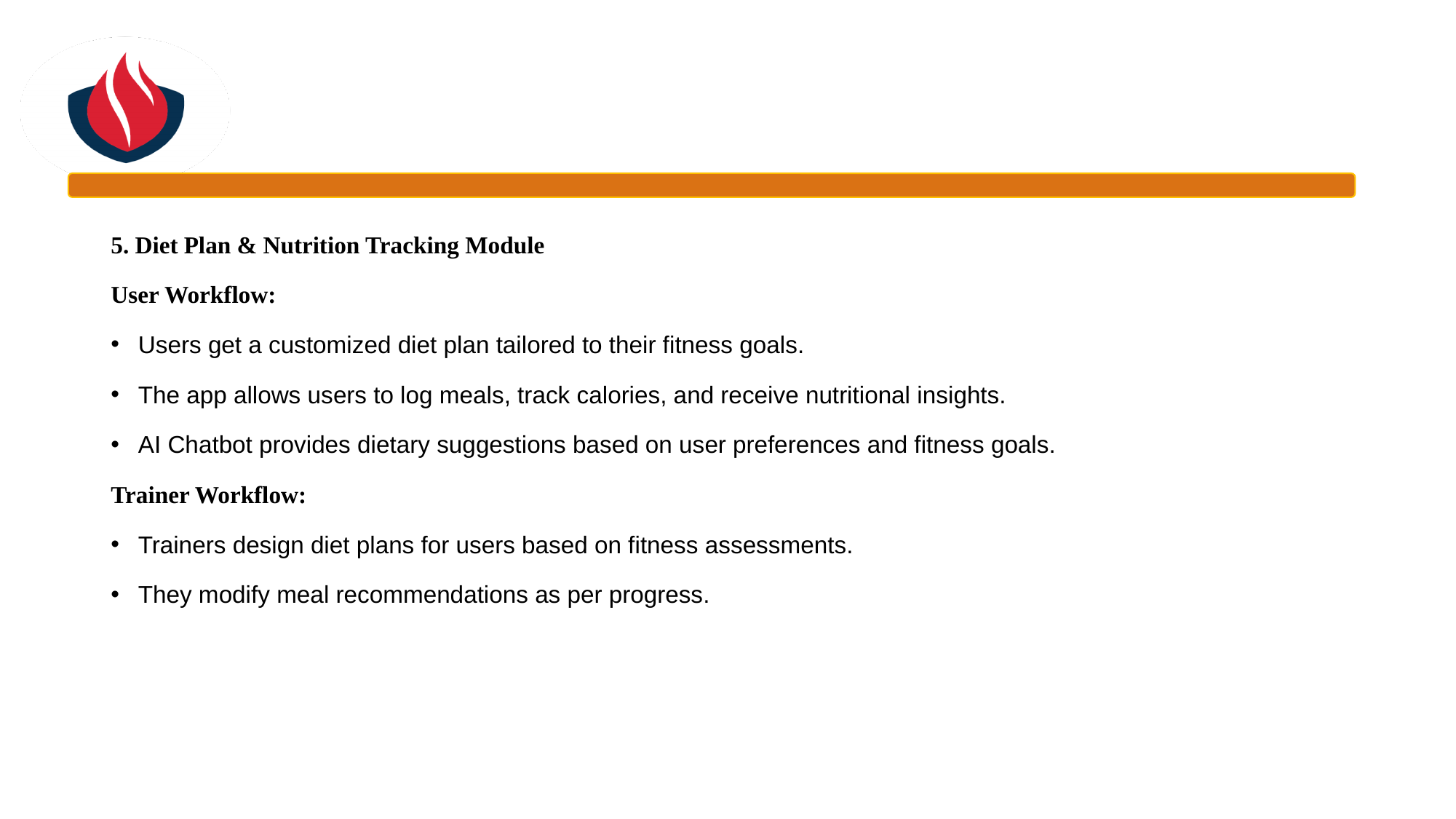

#
5. Diet Plan & Nutrition Tracking Module
User Workflow:
Users get a customized diet plan tailored to their fitness goals.
The app allows users to log meals, track calories, and receive nutritional insights.
AI Chatbot provides dietary suggestions based on user preferences and fitness goals.
Trainer Workflow:
Trainers design diet plans for users based on fitness assessments.
They modify meal recommendations as per progress.